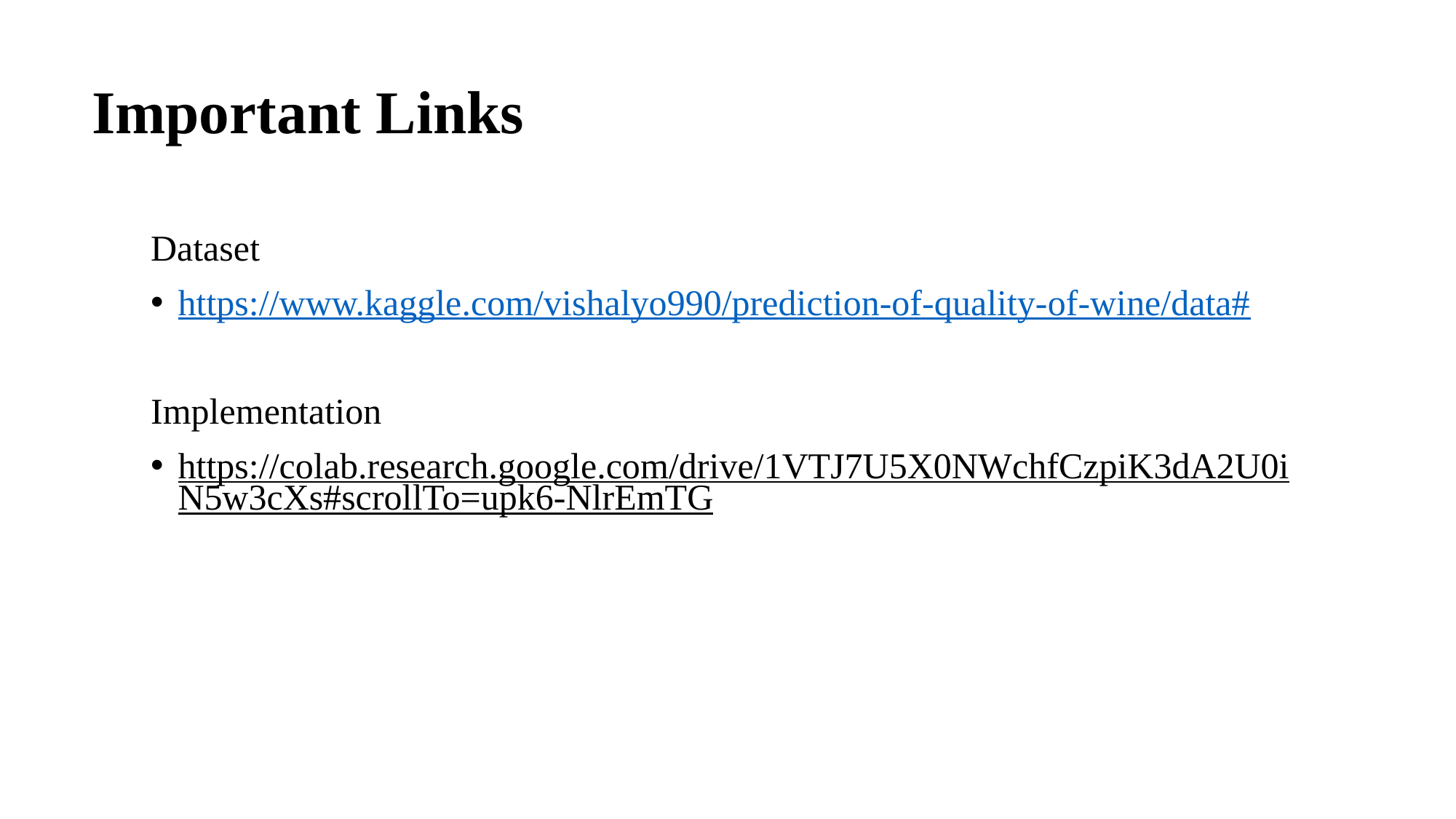

# Important Links
Dataset
https://www.kaggle.com/vishalyo990/prediction-of-quality-of-wine/data#

Implementation
https://colab.research.google.com/drive/1VTJ7U5X0NWchfCzpiK3dA2U0iN5w3cXs#scrollTo=upk6-NlrEmTG